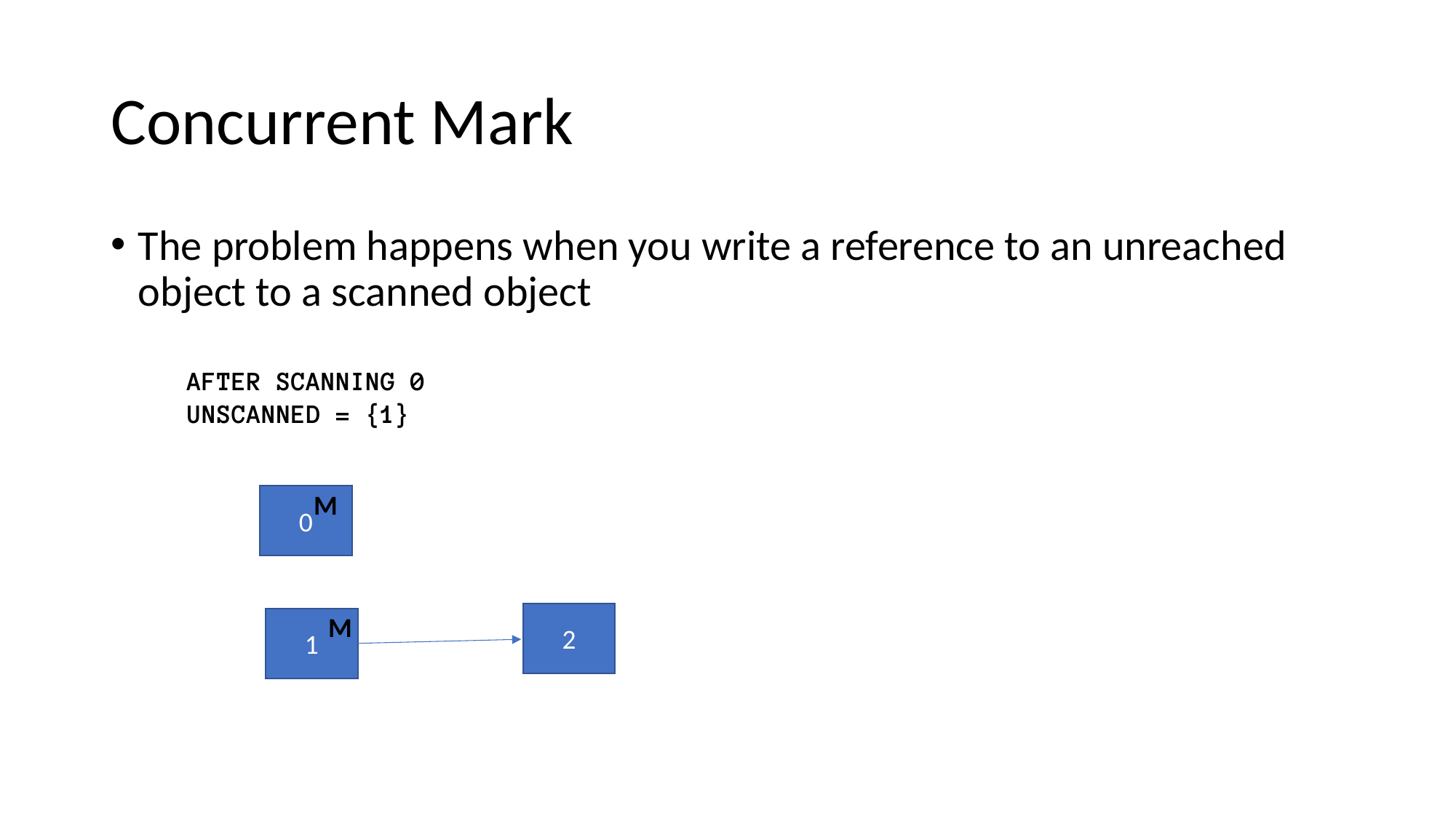

# Concurrent Mark
The problem happens when you write a reference to an unreached object to a scanned object
AFTER SCANNING 0
UNSCANNED = {1}
M
0
2
M
1